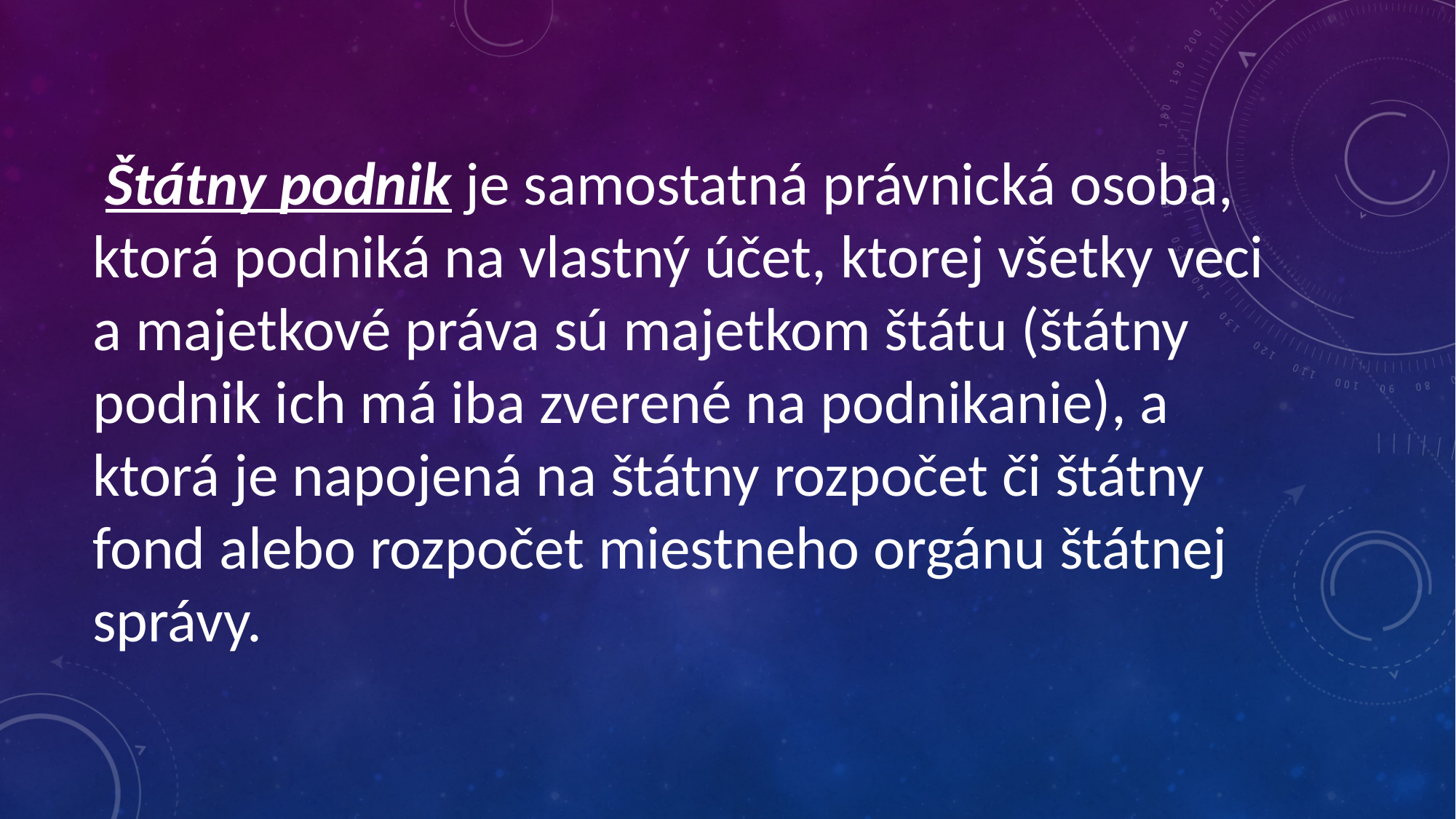

Štátny podnik je samostatná právnická osoba, ktorá podniká na vlastný účet, ktorej všetky veci a majetkové práva sú majetkom štátu (štátny podnik ich má iba zverené na podnikanie), a ktorá je napojená na štátny rozpočet či štátny fond alebo rozpočet miestneho orgánu štátnej správy.